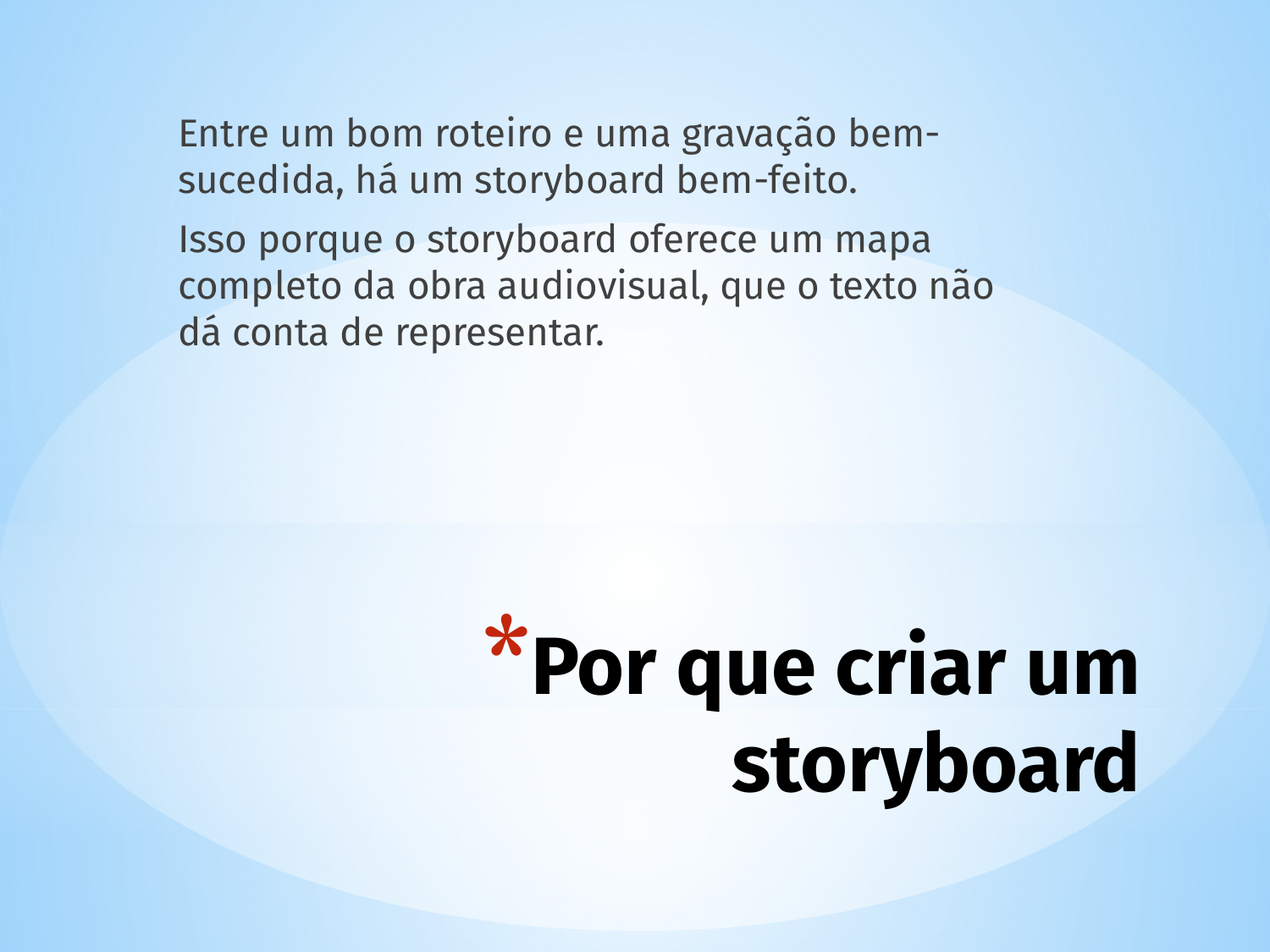

Entre um bom roteiro e uma gravação bem-sucedida, há um storyboard bem-feito.
Isso porque o storyboard oferece um mapa completo da obra audiovisual, que o texto não dá conta de representar.

# Por que criar um storyboard